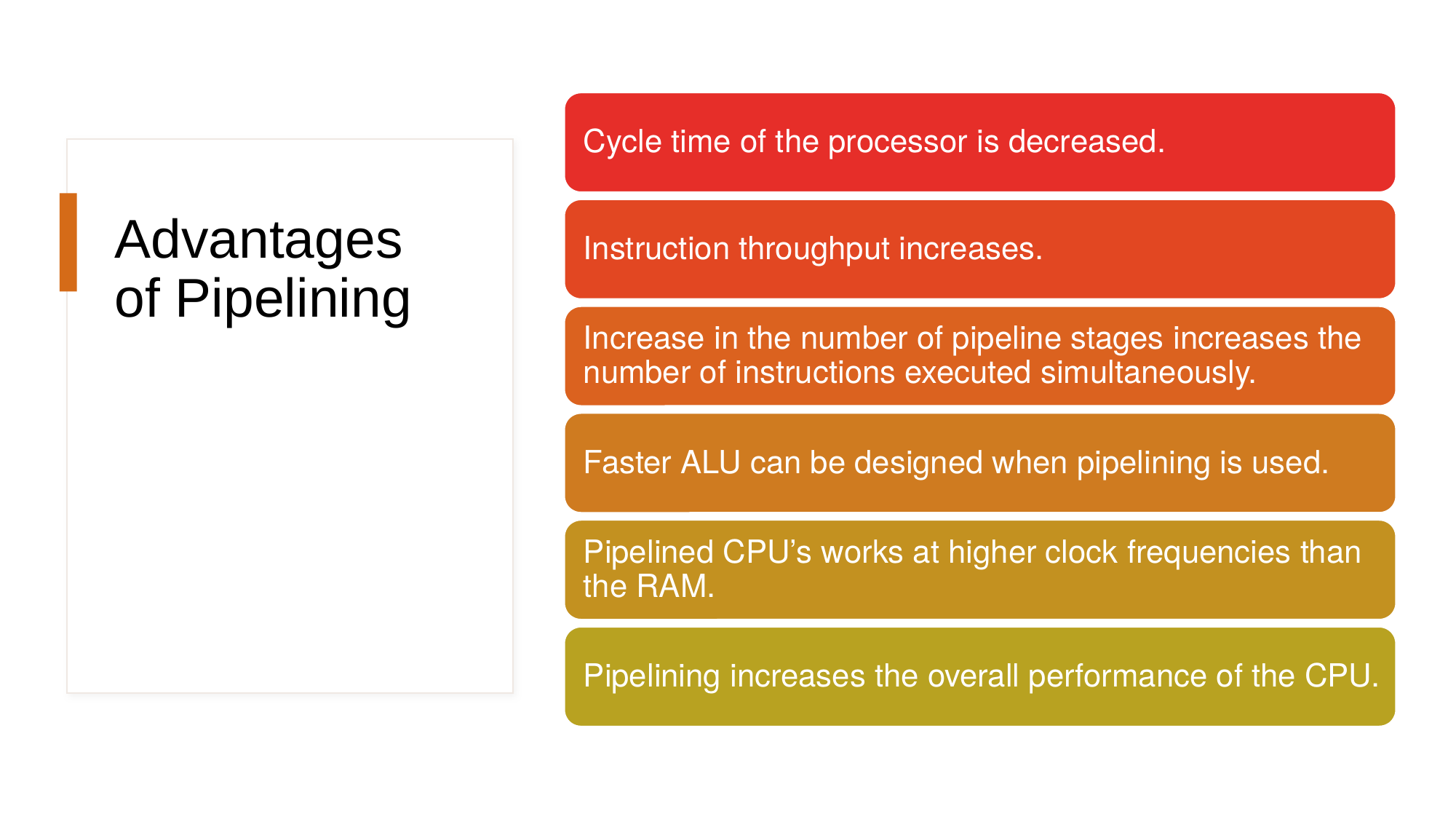

Cycle time of the processor is decreased.
Instruction throughput increases.
Increase in the number of pipeline stages increases the number of instructions executed simultaneously.
Faster ALU can be designed when pipelining is used.
Pipelined CPU’s works at higher clock frequencies than the RAM.
Pipelining increases the overall performance of the CPU.

# Advantages of Pipelining